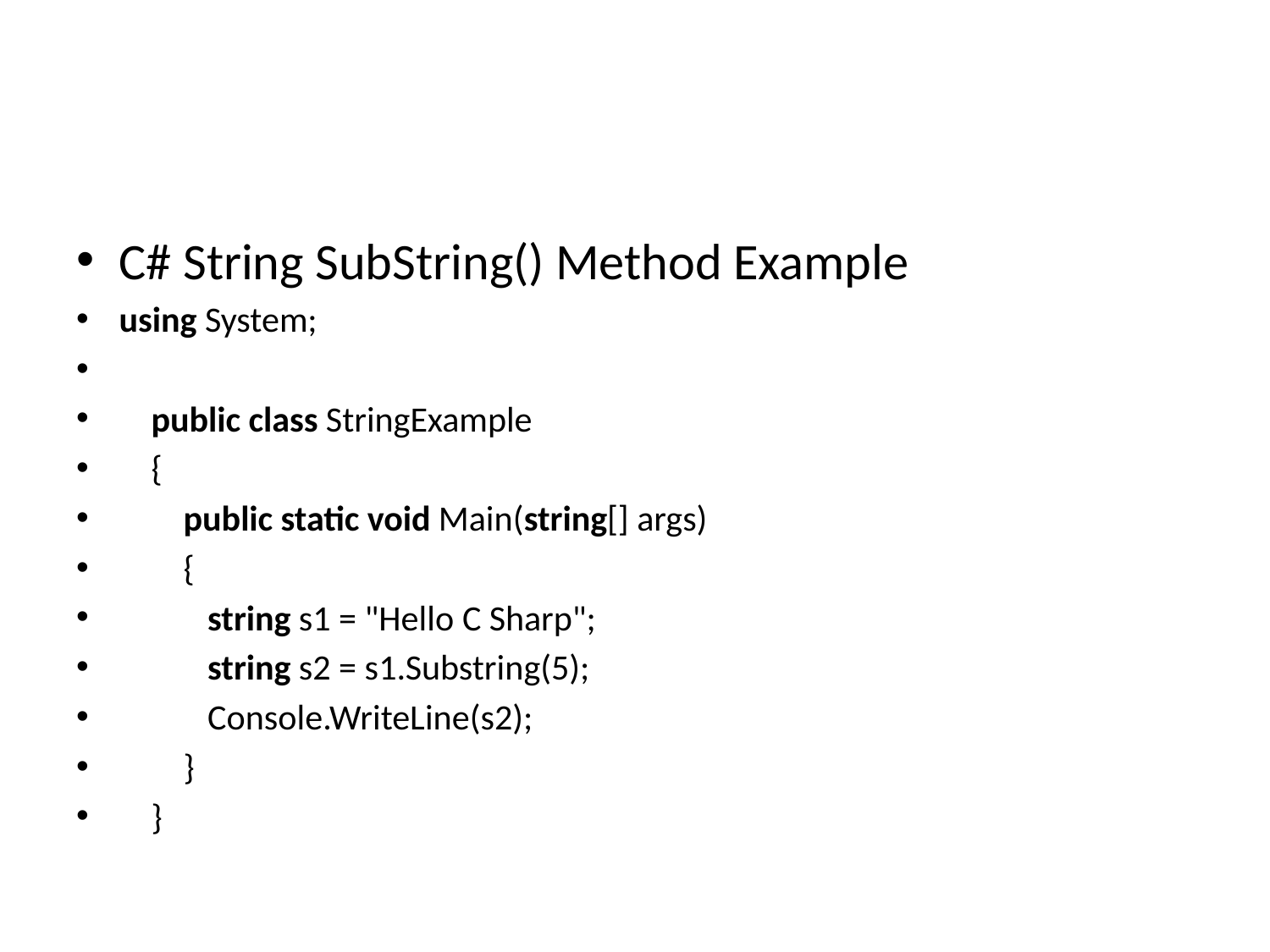

#
C# String SubString() Method Example
using System;

    public class StringExample
    {
        public static void Main(string[] args)
        {
           string s1 = "Hello C Sharp";
           string s2 = s1.Substring(5);
           Console.WriteLine(s2);
        }
    }